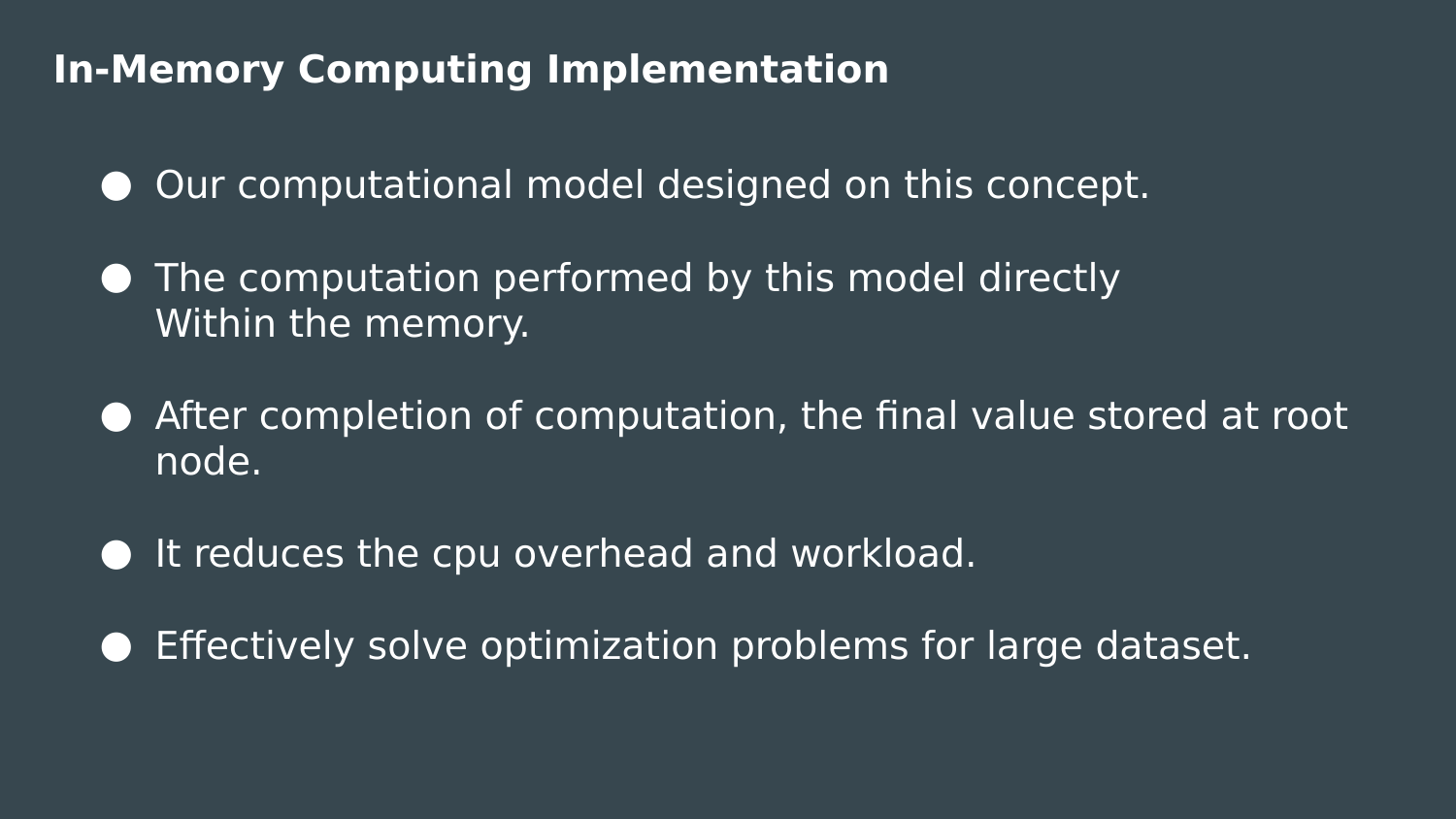

# In-Memory Computing Implementation

Our computational model designed on this concept.

The computation performed by this model directly
Within the memory.

After completion of computation, the final value stored at root node.

It reduces the cpu overhead and workload.

Effectively solve optimization problems for large dataset.